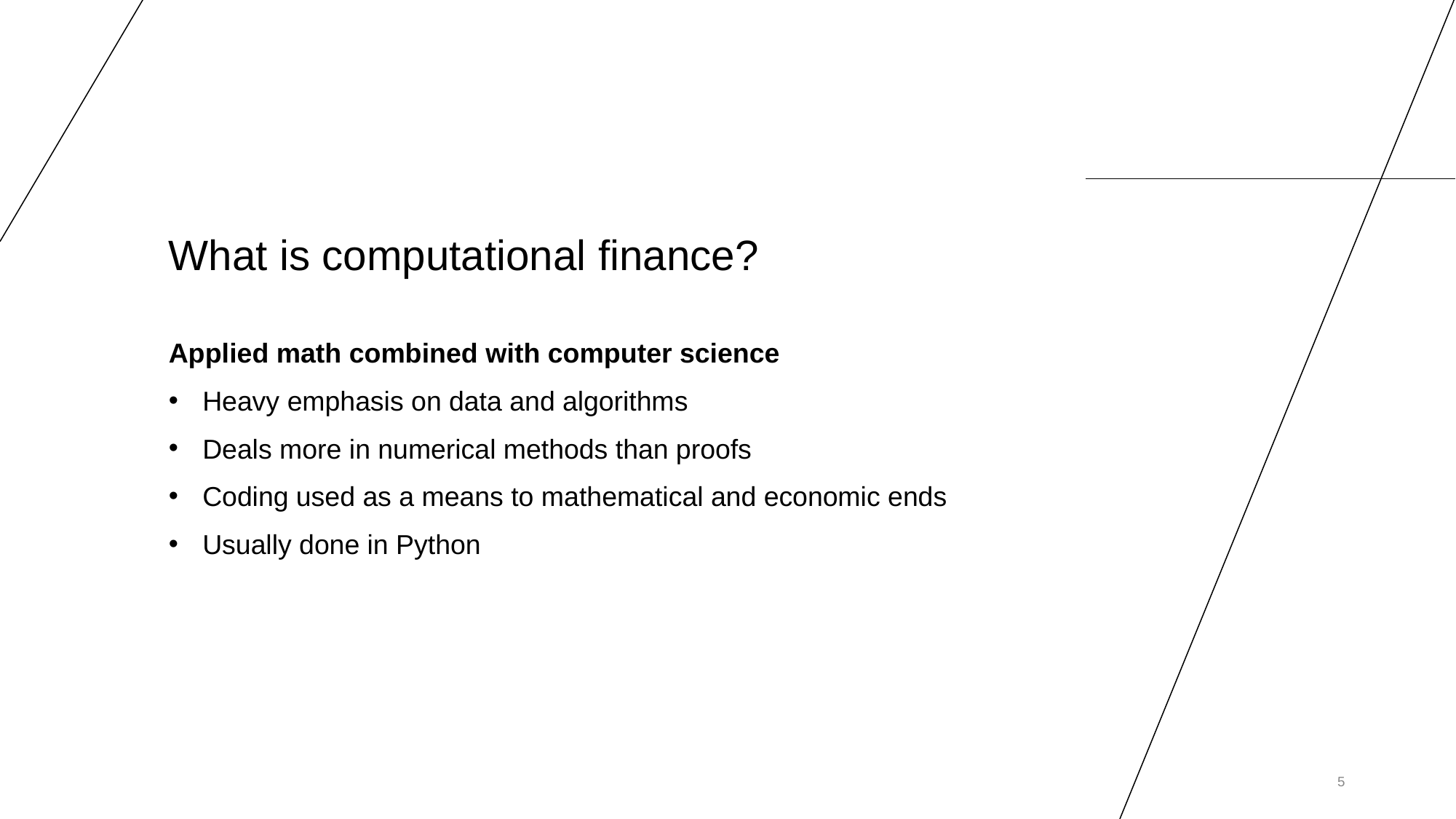

# What is computational finance?
Applied math combined with computer science
Heavy emphasis on data and algorithms
Deals more in numerical methods than proofs
Coding used as a means to mathematical and economic ends
Usually done in Python
5